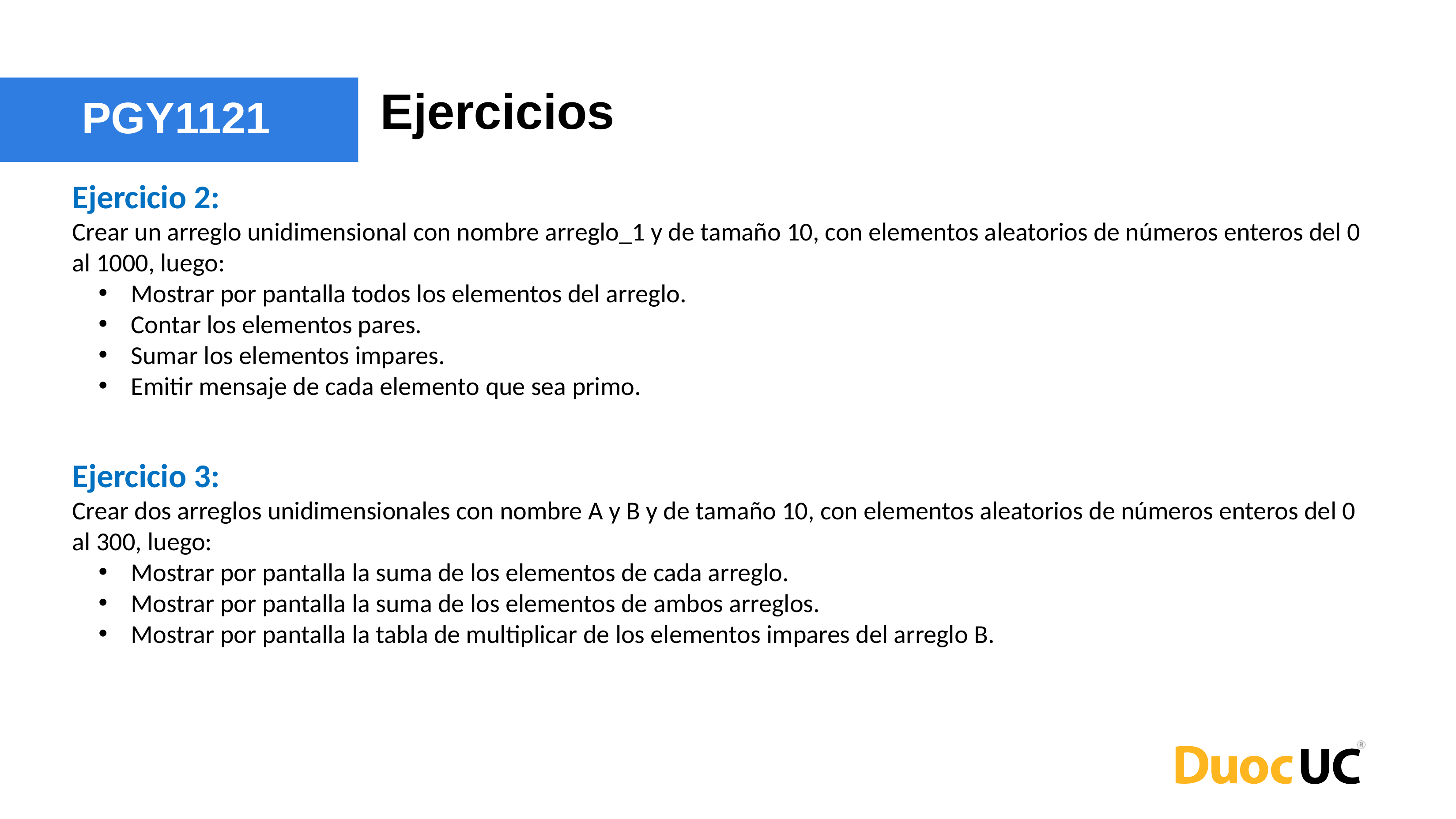

Ejercicios
PGY1121
Ejercicio 2:
Crear un arreglo unidimensional con nombre arreglo_1 y de tamaño 10, con elementos aleatorios de números enteros del 0 al 1000, luego:
Mostrar por pantalla todos los elementos del arreglo.
Contar los elementos pares.
Sumar los elementos impares.
Emitir mensaje de cada elemento que sea primo.

Ejercicio 3:
Crear dos arreglos unidimensionales con nombre A y B y de tamaño 10, con elementos aleatorios de números enteros del 0 al 300, luego:
Mostrar por pantalla la suma de los elementos de cada arreglo.
Mostrar por pantalla la suma de los elementos de ambos arreglos.
Mostrar por pantalla la tabla de multiplicar de los elementos impares del arreglo B.